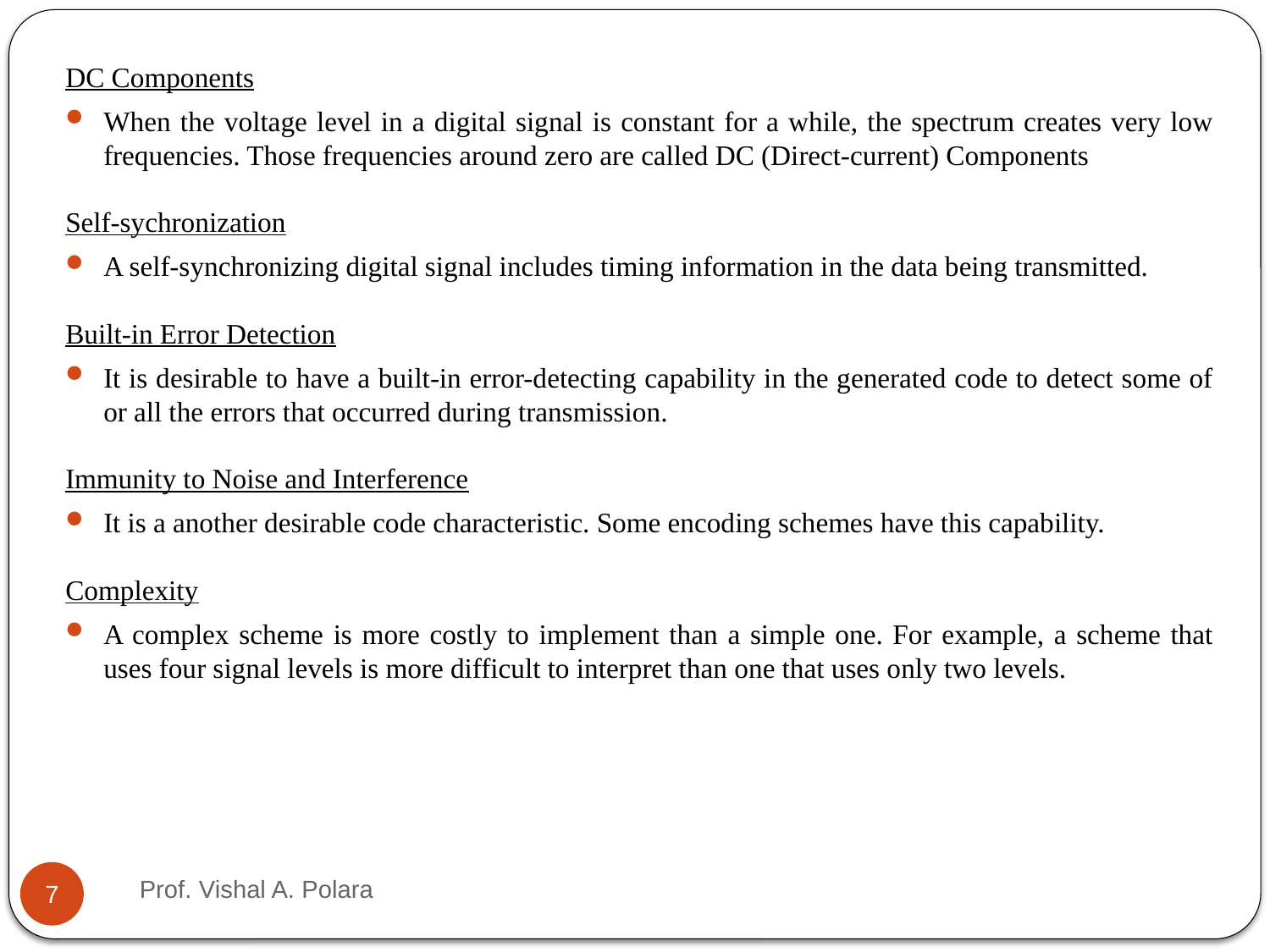

DC Components
When the voltage level in a digital signal is constant for a while, the spectrum creates very low frequencies. Those frequencies around zero are called DC (Direct-current) Components

Self-sychronization
A self-synchronizing digital signal includes timing information in the data being transmitted.

Built-in Error Detection
It is desirable to have a built-in error-detecting capability in the generated code to detect some of or all the errors that occurred during transmission.

Immunity to Noise and Interference
It is a another desirable code characteristic. Some encoding schemes have this capability.

Complexity
A complex scheme is more costly to implement than a simple one. For example, a scheme that uses four signal levels is more difficult to interpret than one that uses only two levels.
Prof. Vishal A. Polara
7